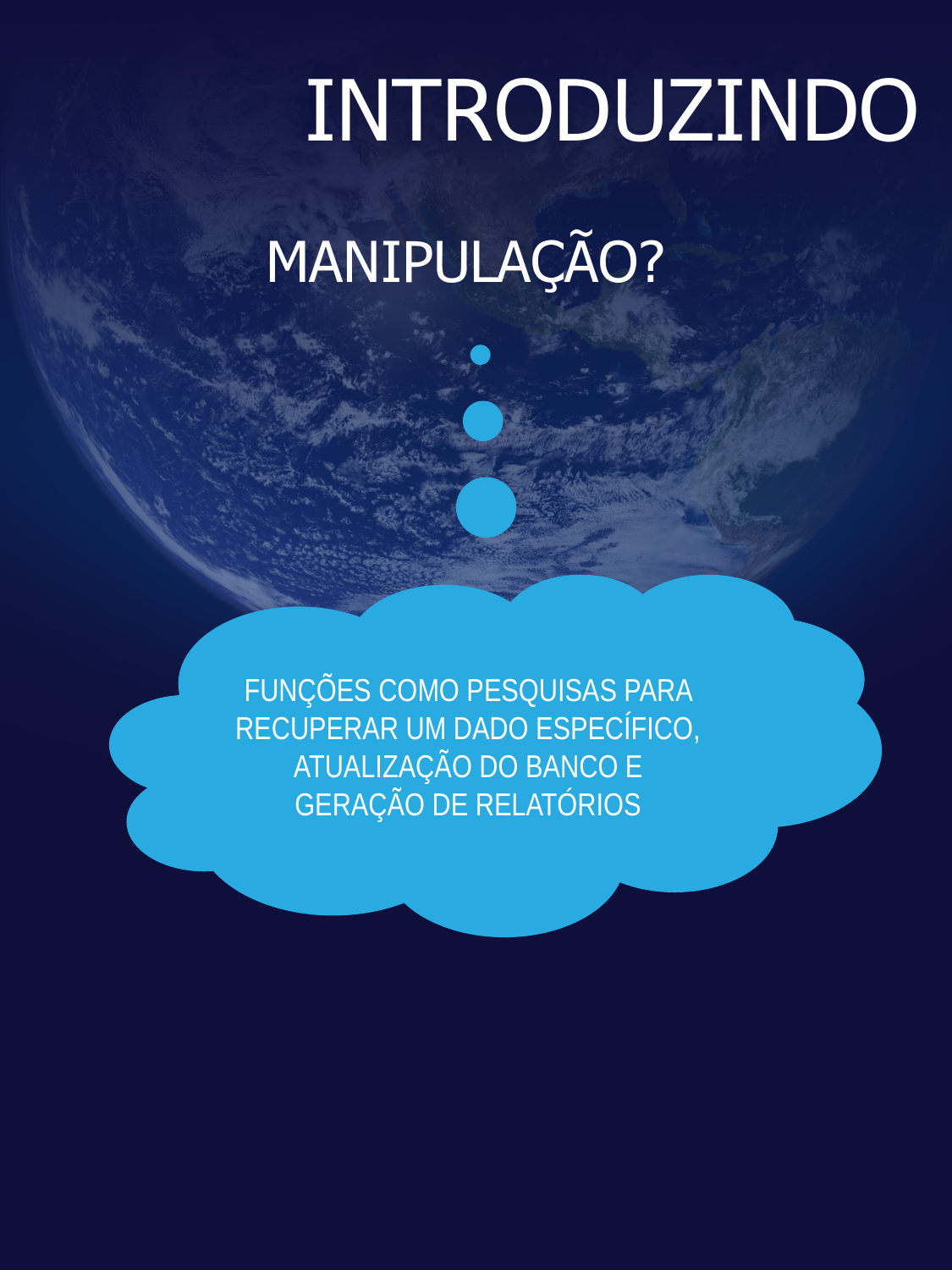

# INTRODUZINDO
MANIPULAÇÃO?
FUNÇÕES COMO PESQUISAS PARA RECUPERAR UM DADO ESPECÍFICO, ATUALIZAÇÃO DO BANCO E GERAÇÃO DE RELATÓRIOS